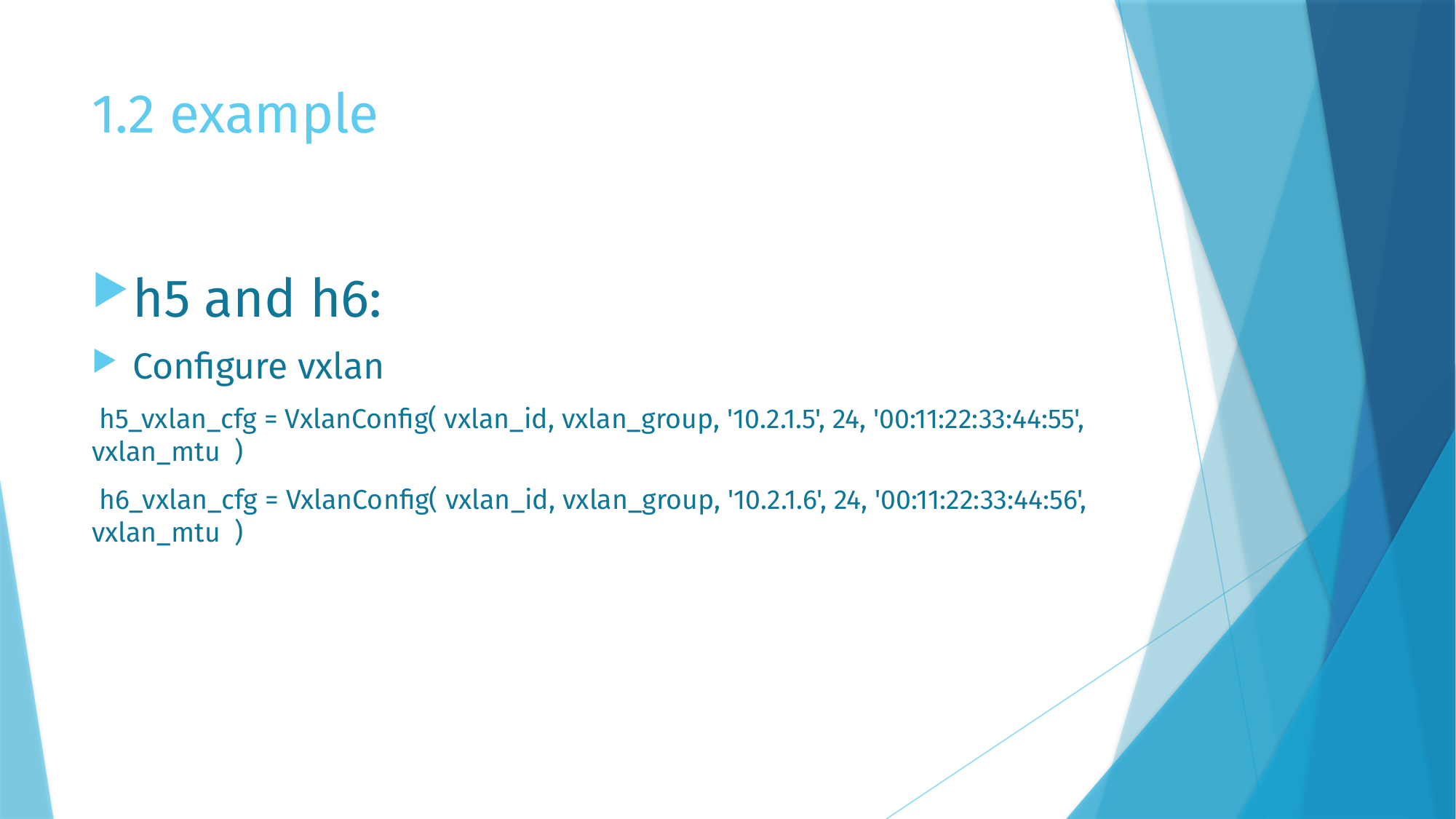

# 1.2 example
h5 and h6:
Configure vxlan
 h5_vxlan_cfg = VxlanConfig( vxlan_id, vxlan_group, '10.2.1.5', 24, '00:11:22:33:44:55', vxlan_mtu  )
 h6_vxlan_cfg = VxlanConfig( vxlan_id, vxlan_group, '10.2.1.6', 24, '00:11:22:33:44:56', vxlan_mtu  )